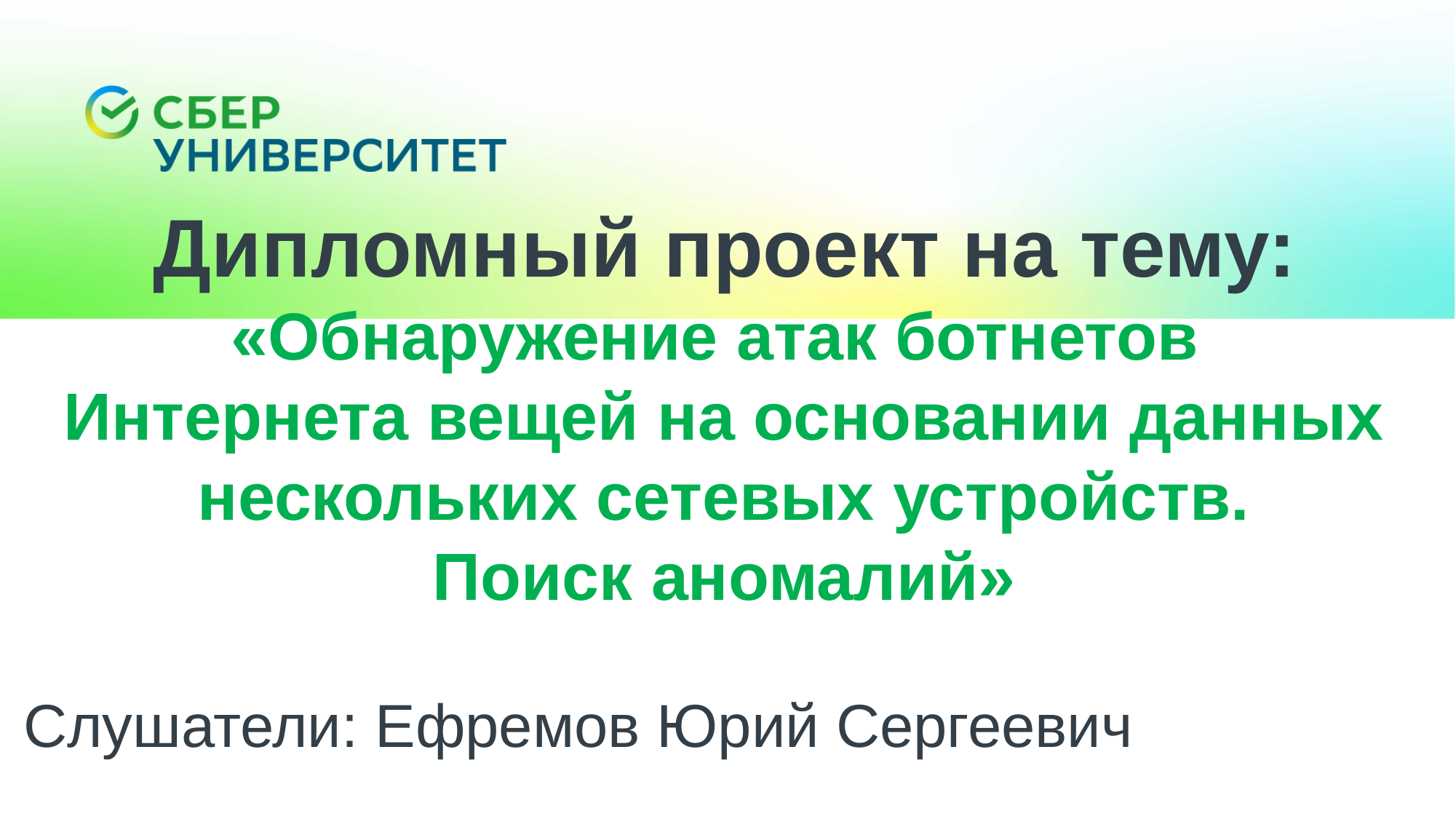

Дипломный проект на тему:
«Обнаружение атак ботнетов
Интернета вещей на основании данных нескольких сетевых устройств.
Поиск аномалий»

Слушатели: Ефремов Юрий Сергеевич